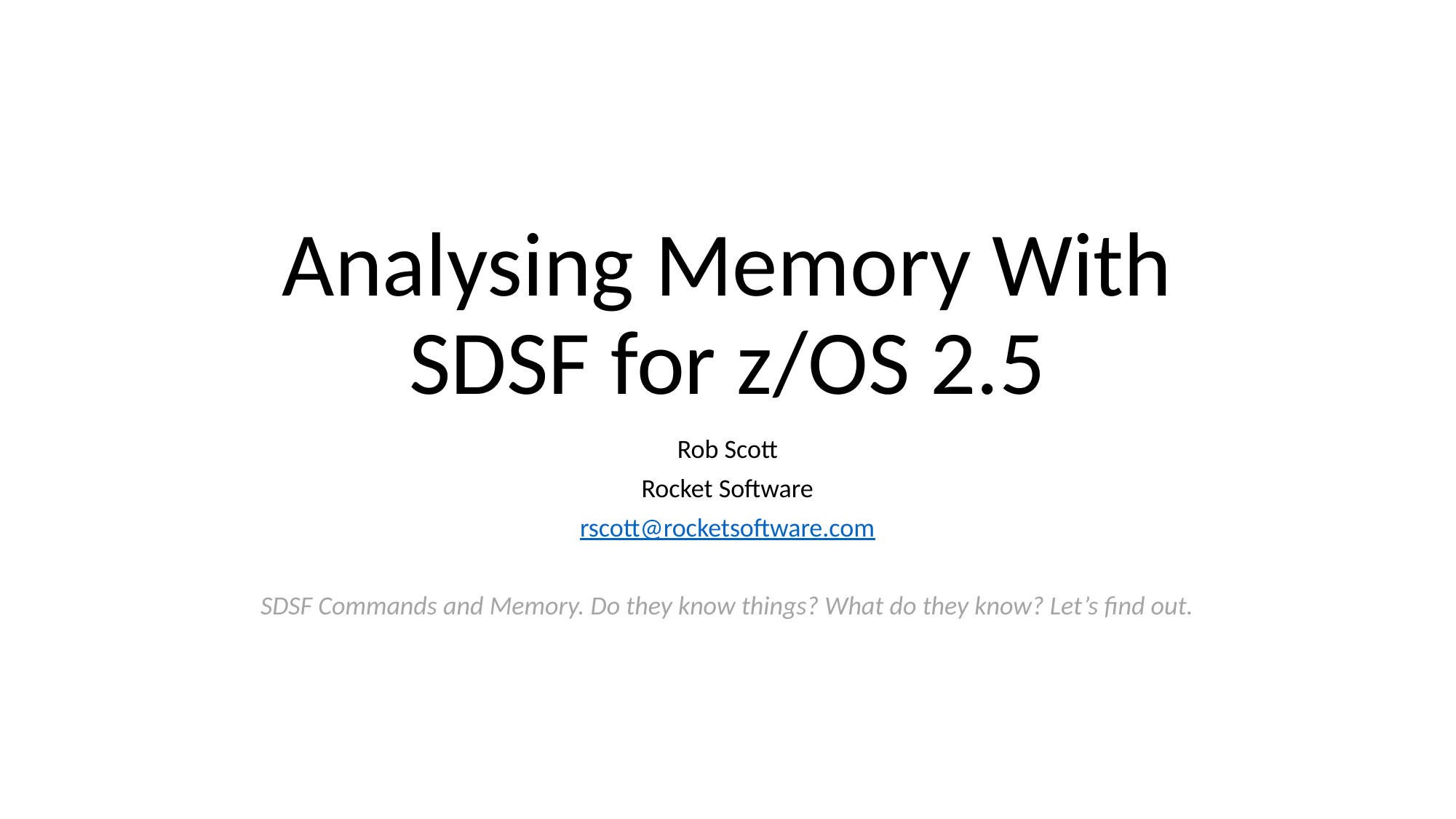

# Analysing Memory With SDSF for z/OS 2.5
Rob Scott
Rocket Software
rscott@rocketsoftware.com

SDSF Commands and Memory. Do they know things? What do they know? Let’s find out.